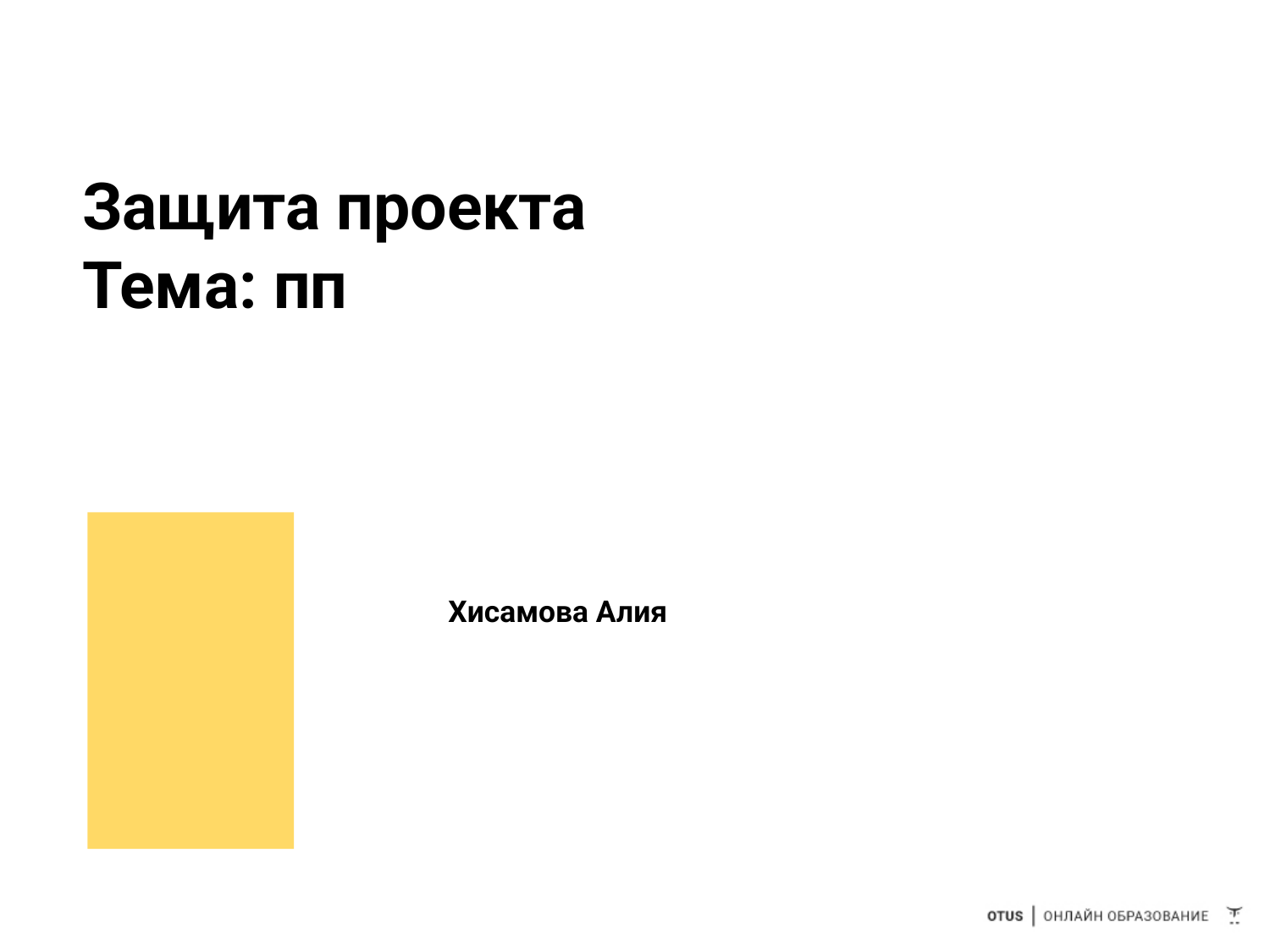

# Защита проекта
Тема: пп

Хисамова Алия